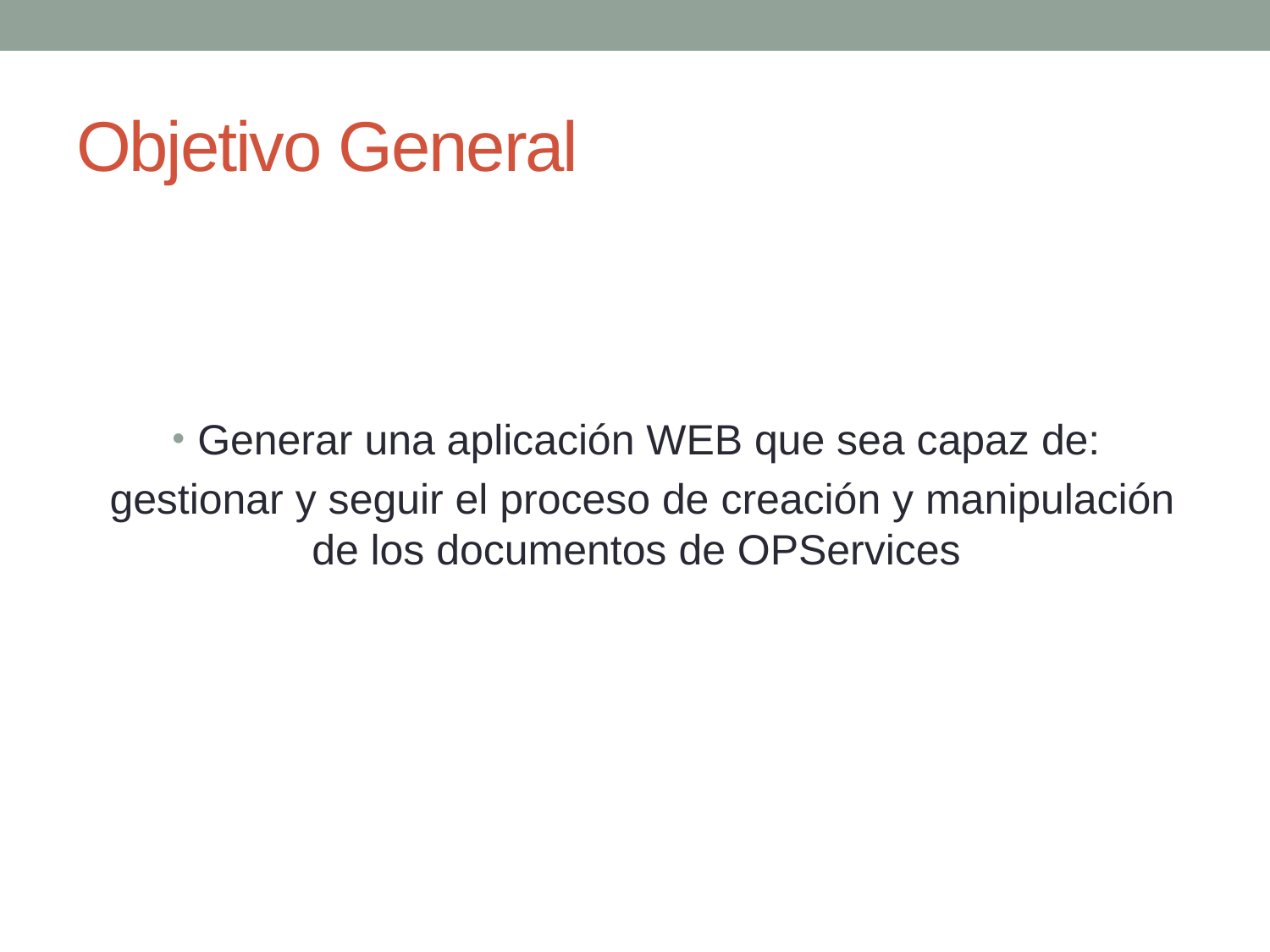

# Objetivo General
Generar una aplicación WEB que sea capaz de:
 gestionar y seguir el proceso de creación y manipulación de los documentos de OPServices